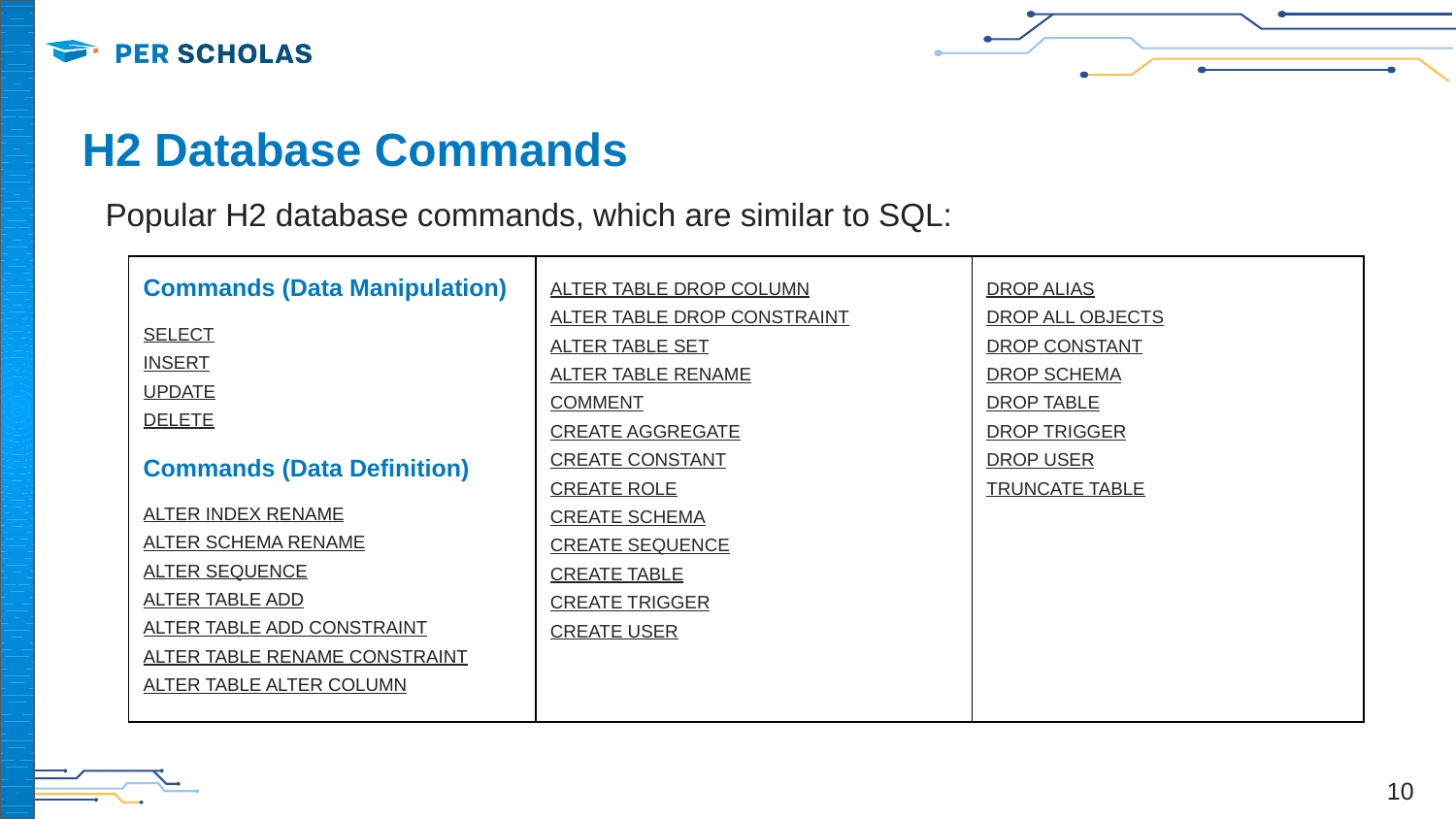

# H2 Database Commands
Popular H2 database commands, which are similar to SQL:
| Commands (Data Manipulation) SELECT INSERT UPDATE DELETE Commands (Data Definition) ALTER INDEX RENAME ALTER SCHEMA RENAME ALTER SEQUENCE ALTER TABLE ADD ALTER TABLE ADD CONSTRAINT ALTER TABLE RENAME CONSTRAINT ALTER TABLE ALTER COLUMN | ALTER TABLE DROP COLUMN ALTER TABLE DROP CONSTRAINT ALTER TABLE SET ALTER TABLE RENAME COMMENT CREATE AGGREGATE CREATE CONSTANT CREATE ROLE CREATE SCHEMA CREATE SEQUENCE CREATE TABLE CREATE TRIGGER CREATE USER | DROP ALIAS DROP ALL OBJECTS DROP CONSTANT DROP SCHEMA DROP TABLE DROP TRIGGER DROP USER TRUNCATE TABLE |
| --- | --- | --- |
10